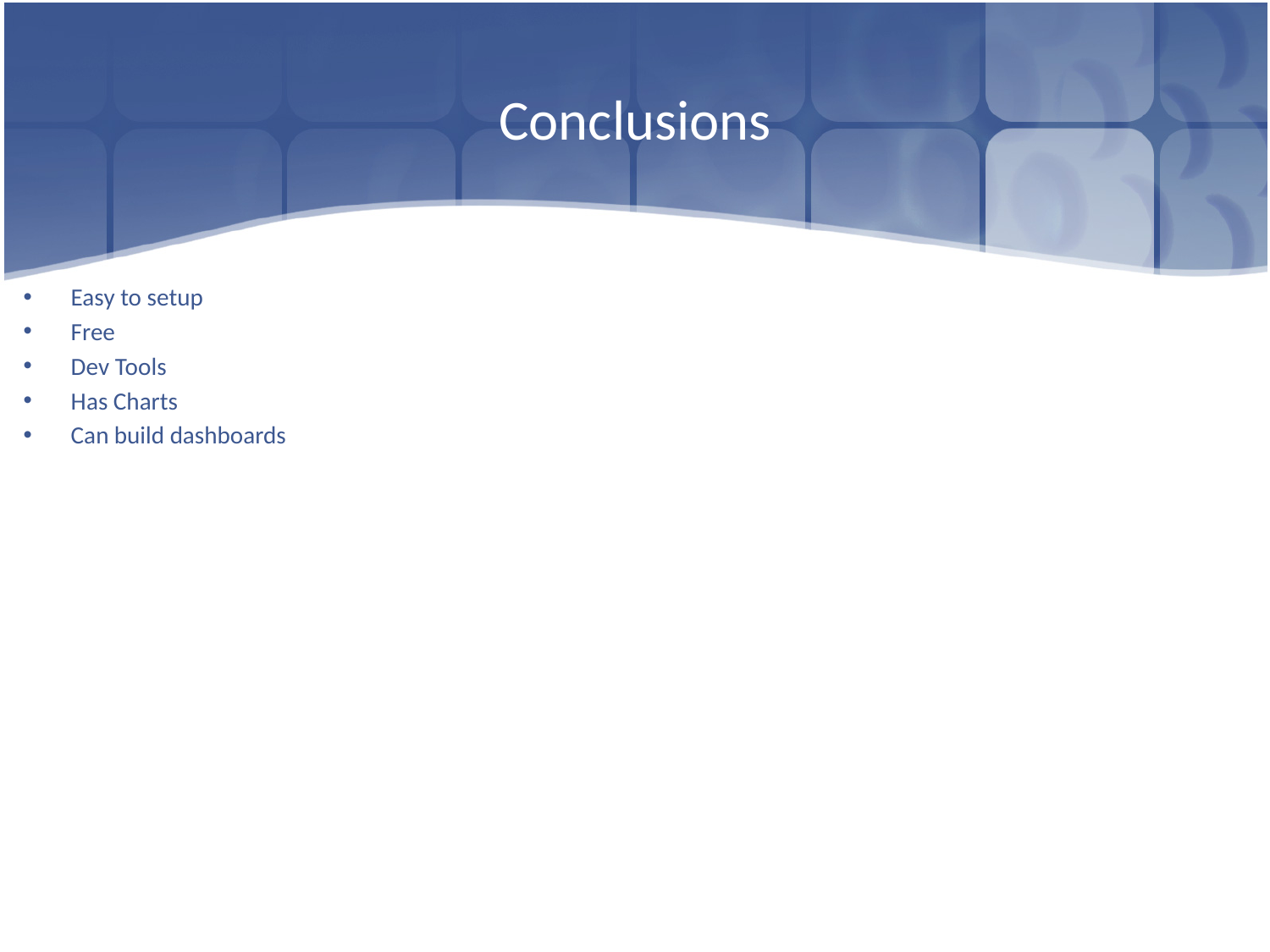

# Conclusions
Easy to setup
Free
Dev Tools
Has Charts
Can build dashboards